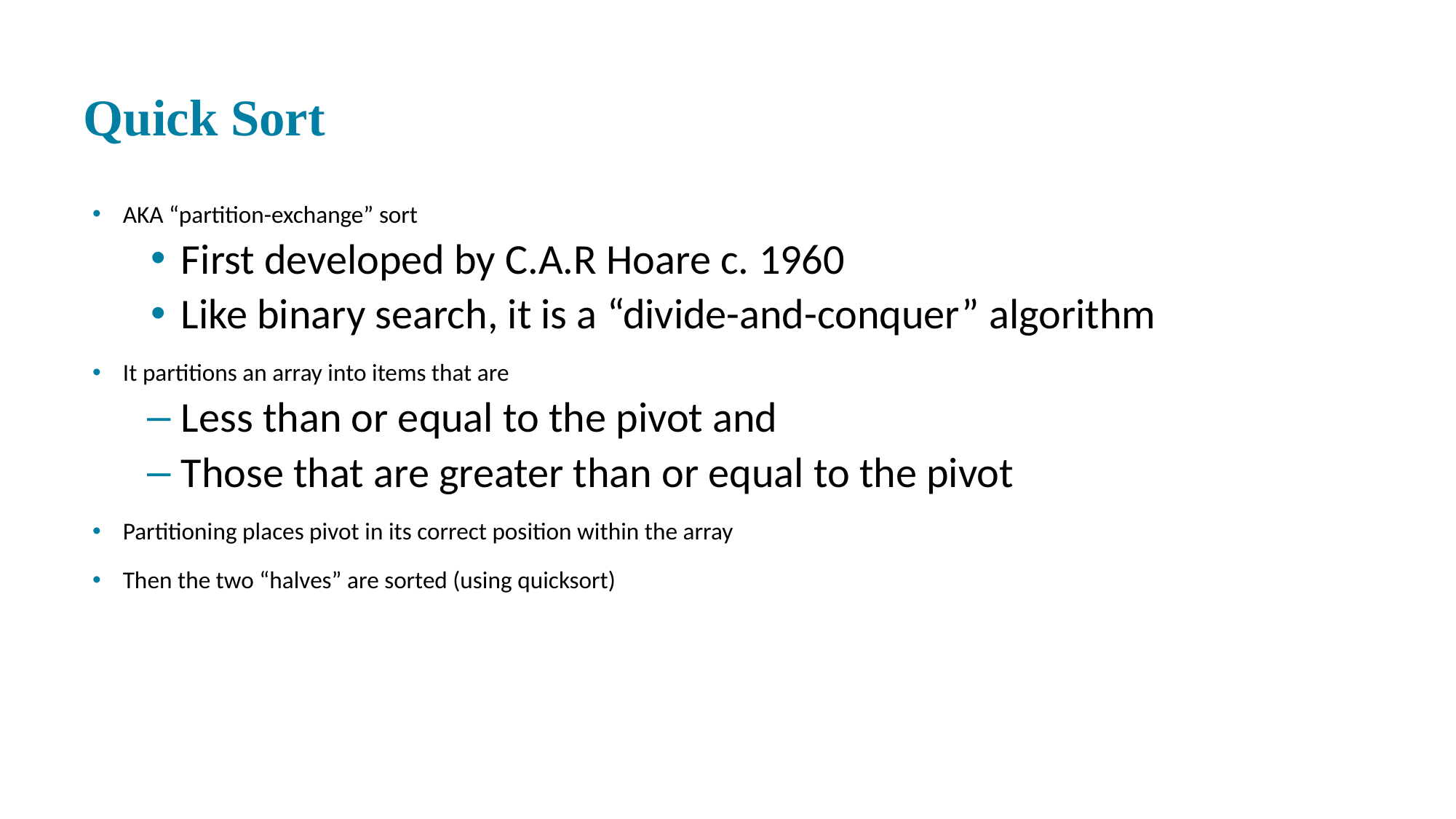

# Quick Sort
AKA “partition-exchange” sort
First developed by C.A.R Hoare c. 1960
Like binary search, it is a “divide-and-conquer” algorithm
It partitions an array into items that are
Less than or equal to the pivot and
Those that are greater than or equal to the pivot
Partitioning places pivot in its correct position within the array
Then the two “halves” are sorted (using quicksort)